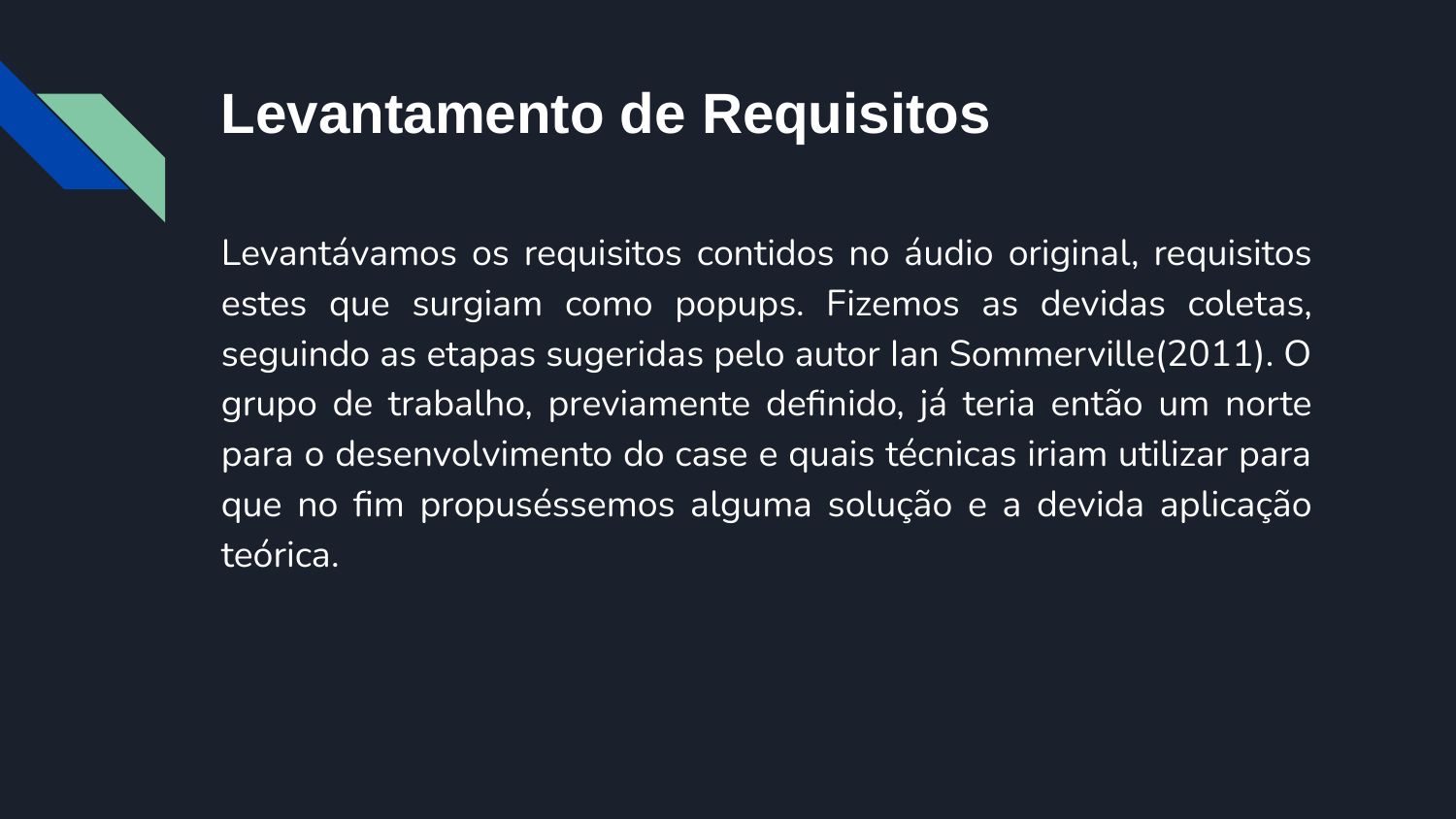

# Levantamento de Requisitos
Levantávamos os requisitos contidos no áudio original, requisitos estes que surgiam como popups. Fizemos as devidas coletas, seguindo as etapas sugeridas pelo autor Ian Sommerville(2011). O grupo de trabalho, previamente definido, já teria então um norte para o desenvolvimento do case e quais técnicas iriam utilizar para que no fim propuséssemos alguma solução e a devida aplicação teórica.